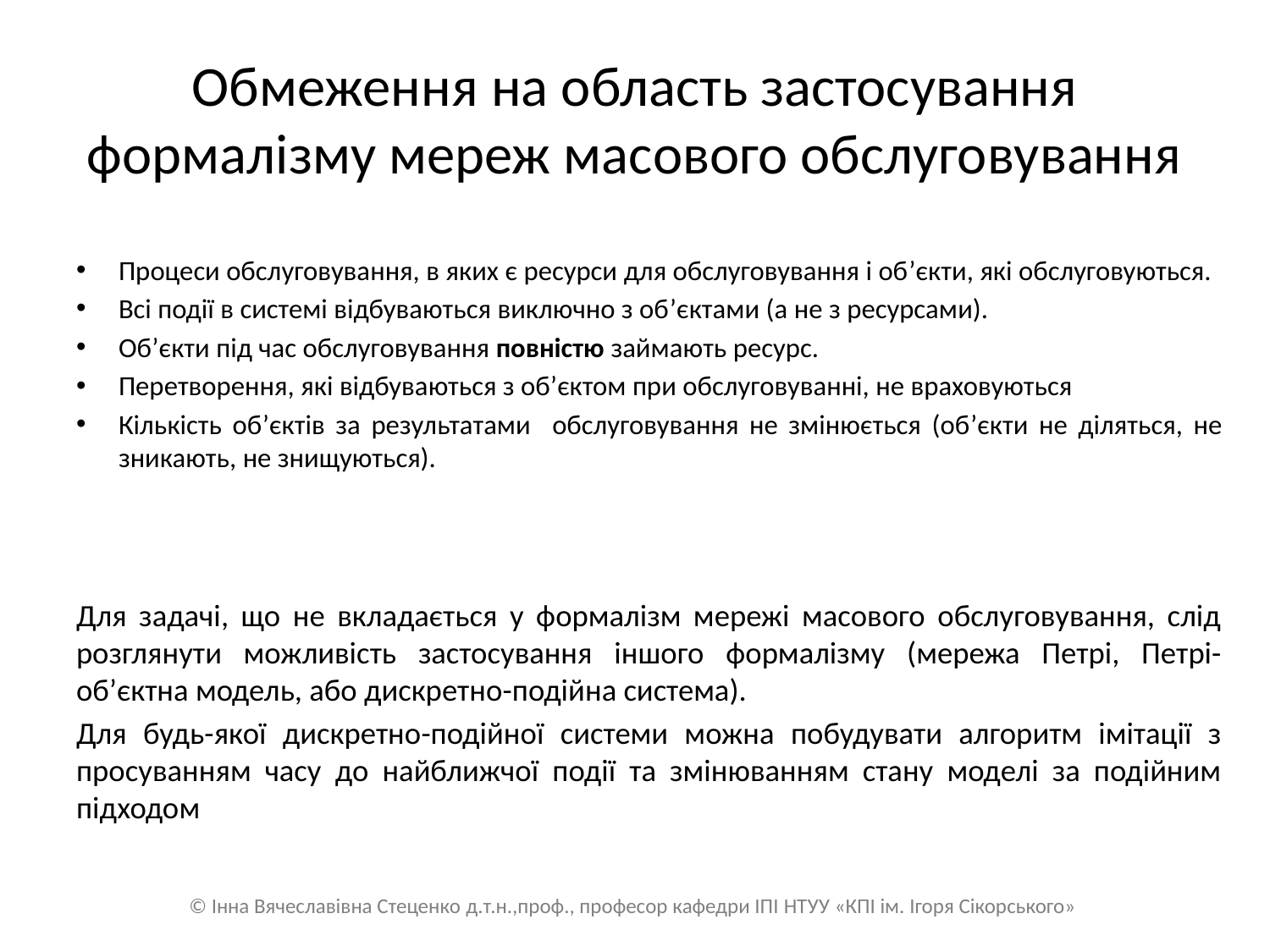

# Обмеження на область застосування формалізму мереж масового обслуговування
Процеси обслуговування, в яких є ресурси для обслуговування і об’єкти, які обслуговуються.
Всі події в системі відбуваються виключно з об’єктами (а не з ресурсами).
Об’єкти під час обслуговування повністю займають ресурс.
Перетворення, які відбуваються з об’єктом при обслуговуванні, не враховуються
Кількість об’єктів за результатами  обслуговування не змінюється (об’єкти не діляться, не зникають, не знищуються).

Для задачі, що не вкладається у формалізм мережі масового обслуговування, слід розглянути можливість застосування іншого формалізму (мережа Петрі, Петрі-об’єктна модель, або дискретно-подійна система).
Для будь-якої дискретно-подійної системи можна побудувати алгоритм імітації з просуванням часу до найближчої події та змінюванням стану моделі за подійним підходом

© Інна Вячеславівна Стеценко д.т.н.,проф., професор кафедри ІПІ НТУУ «КПІ ім. Ігоря Сікорського»